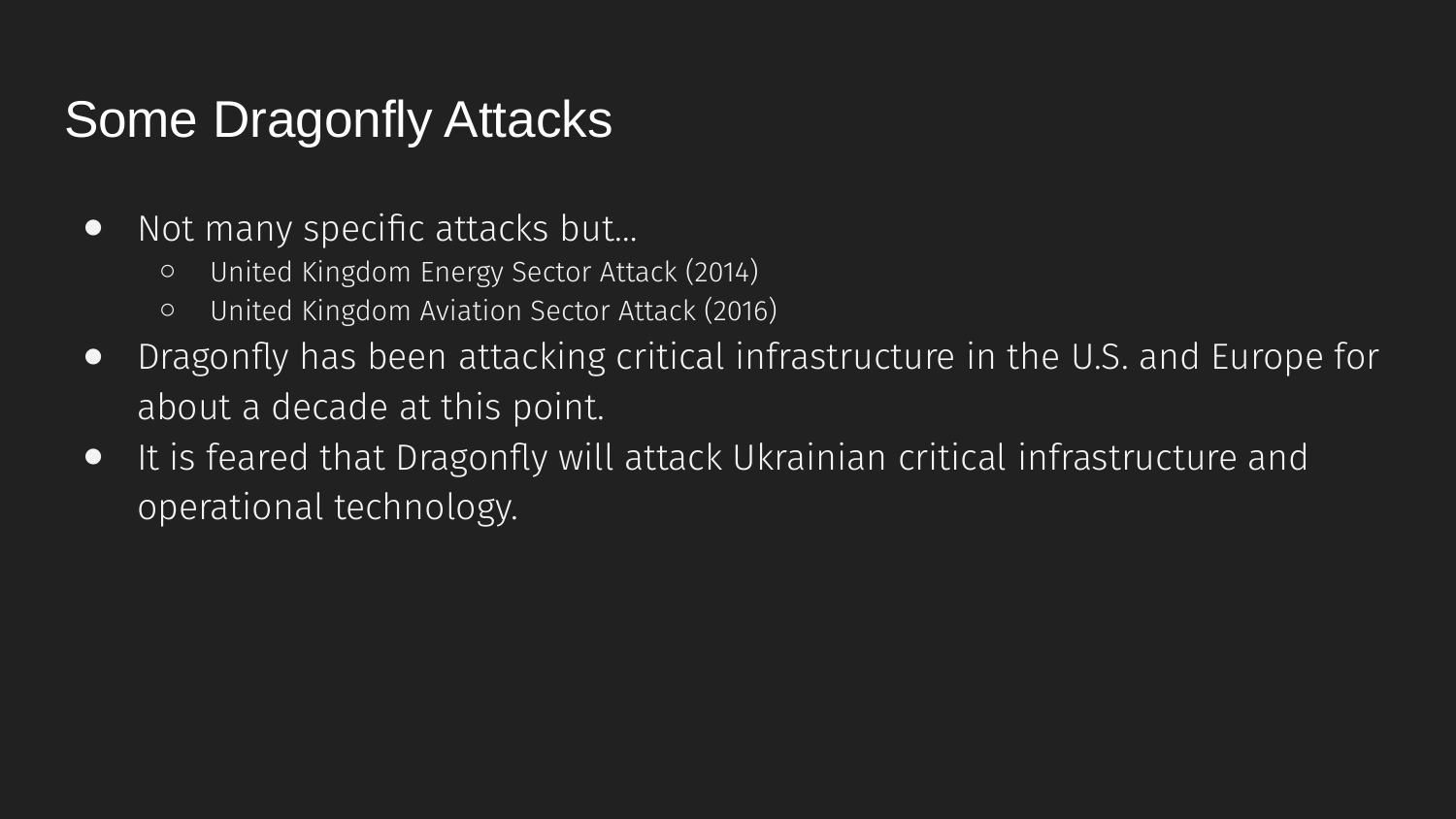

# Some Dragonfly Attacks
Not many specific attacks but…
United Kingdom Energy Sector Attack (2014)
United Kingdom Aviation Sector Attack (2016)
Dragonfly has been attacking critical infrastructure in the U.S. and Europe for about a decade at this point.
It is feared that Dragonfly will attack Ukrainian critical infrastructure and operational technology.